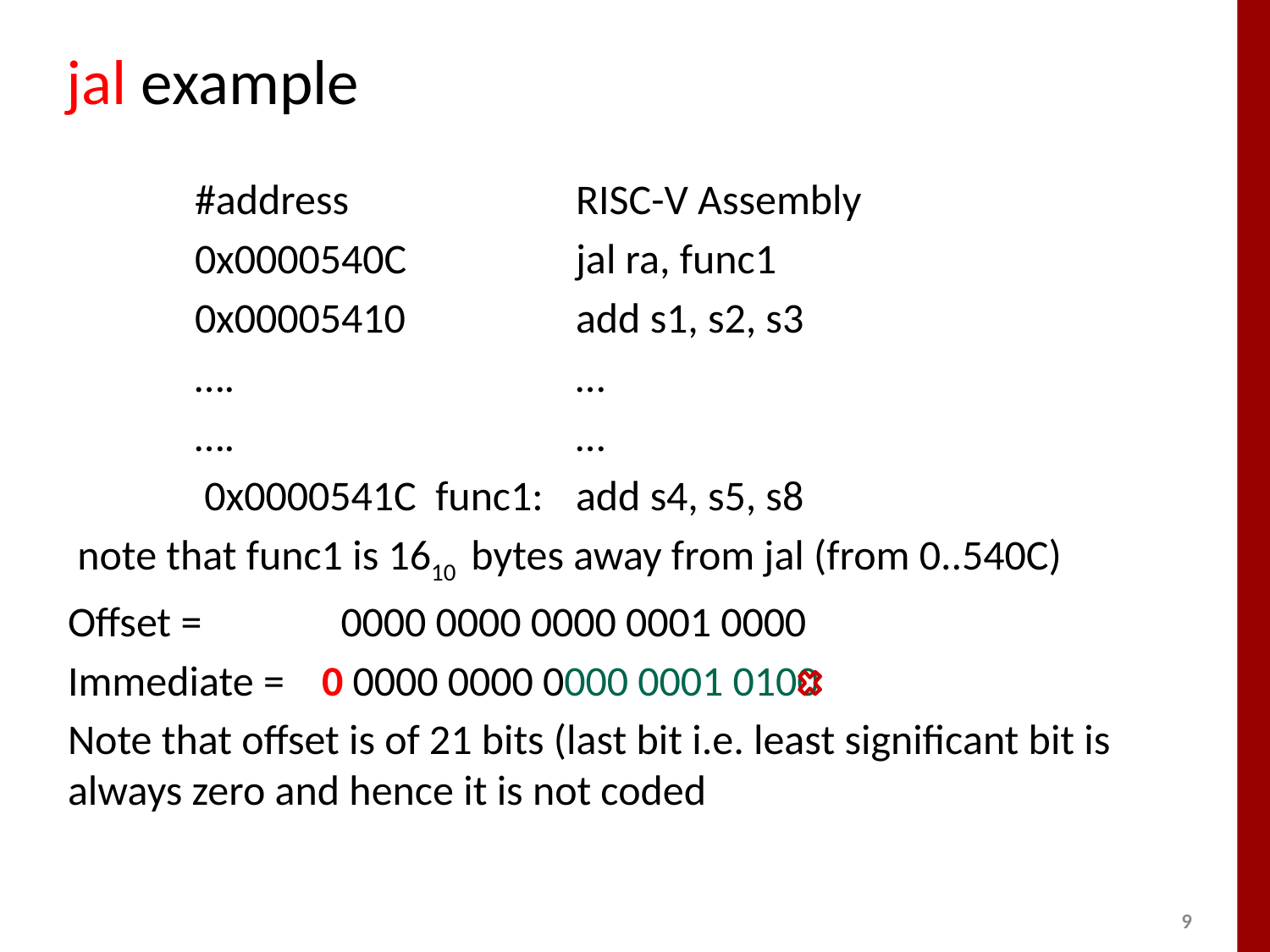

# jal example
	#address  		RISC-V Assembly
	0x0000540C		jal ra, func1
	0x00005410		add s1, s2, s3
	….			…
	….			…
	 0x0000541C  func1: 	add s4, s5, s8
 note that func1 is 1610  bytes away from jal (from 0..540C)
Offset = 	  0000 0000 0000 0001 0000
Immediate = 	0 0000 0000 0000 0001 0100
Note that offset is of 21 bits (last bit i.e. least significant bit is always zero and hence it is not coded